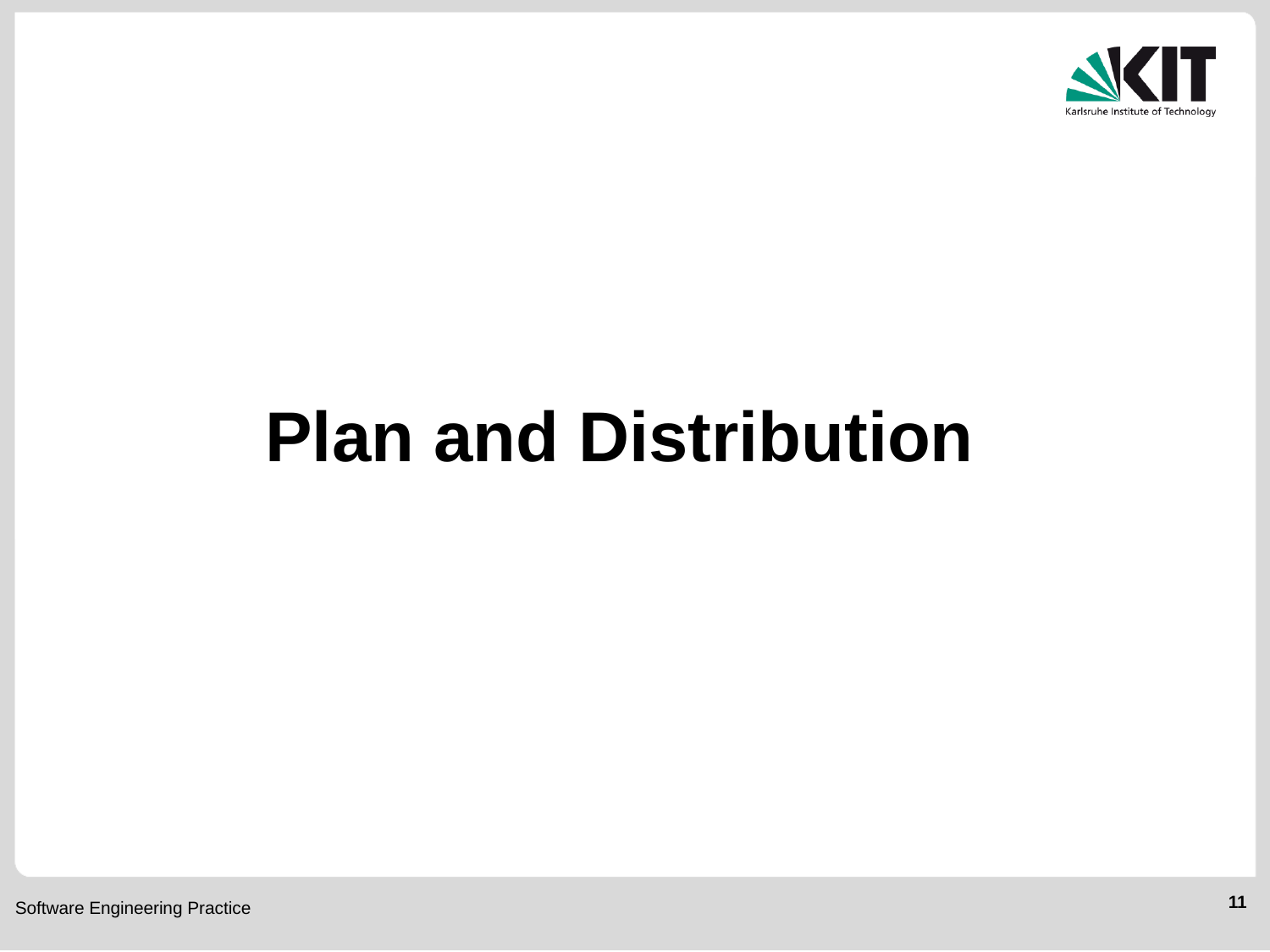

# Plan and Distribution
11
Software Engineering Practice